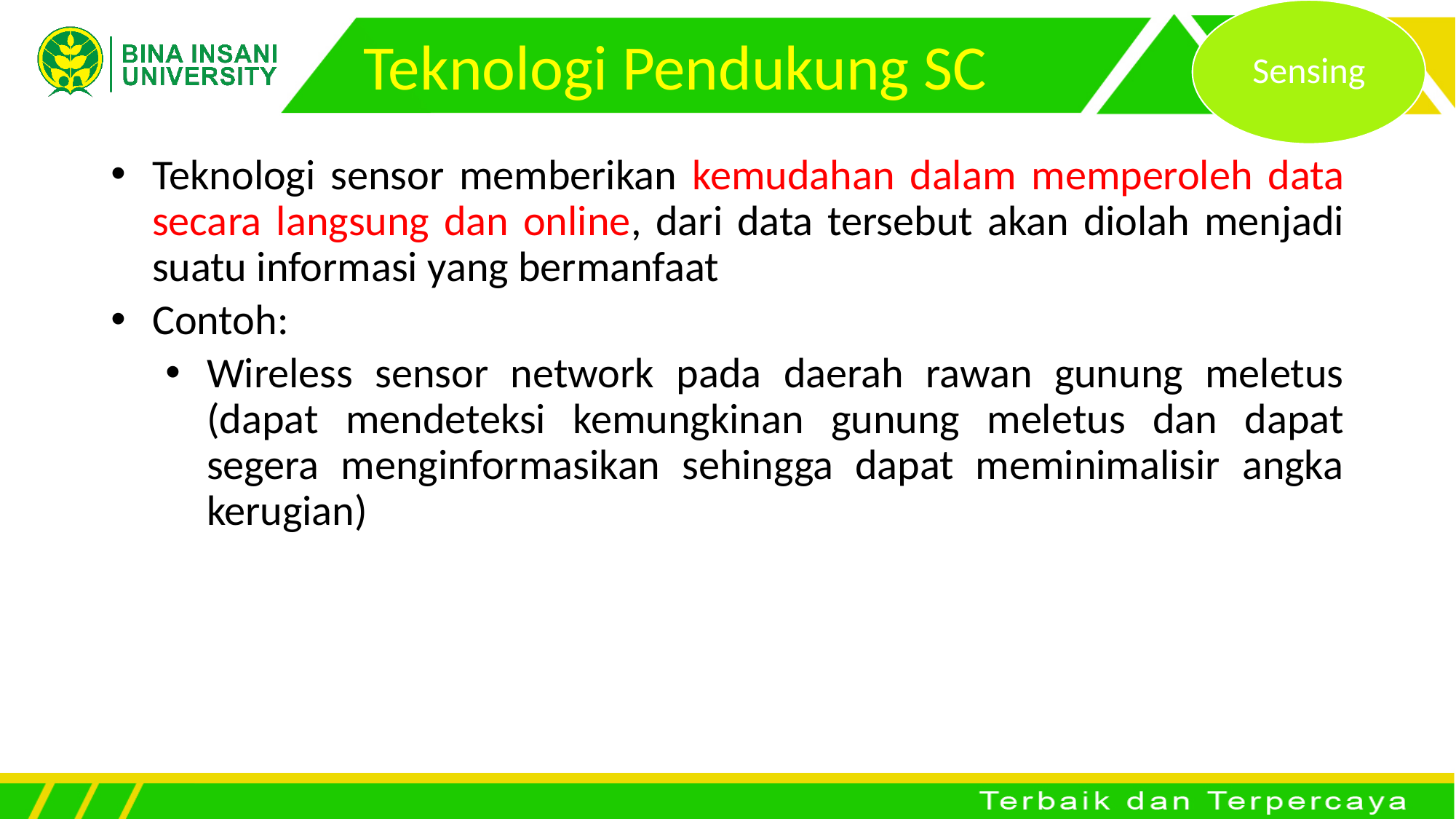

Sensing
# Teknologi Pendukung SC
Teknologi sensor memberikan kemudahan dalam memperoleh data secara langsung dan online, dari data tersebut akan diolah menjadi suatu informasi yang bermanfaat
Contoh:
Wireless sensor network pada daerah rawan gunung meletus (dapat mendeteksi kemungkinan gunung meletus dan dapat segera menginformasikan sehingga dapat meminimalisir angka kerugian)